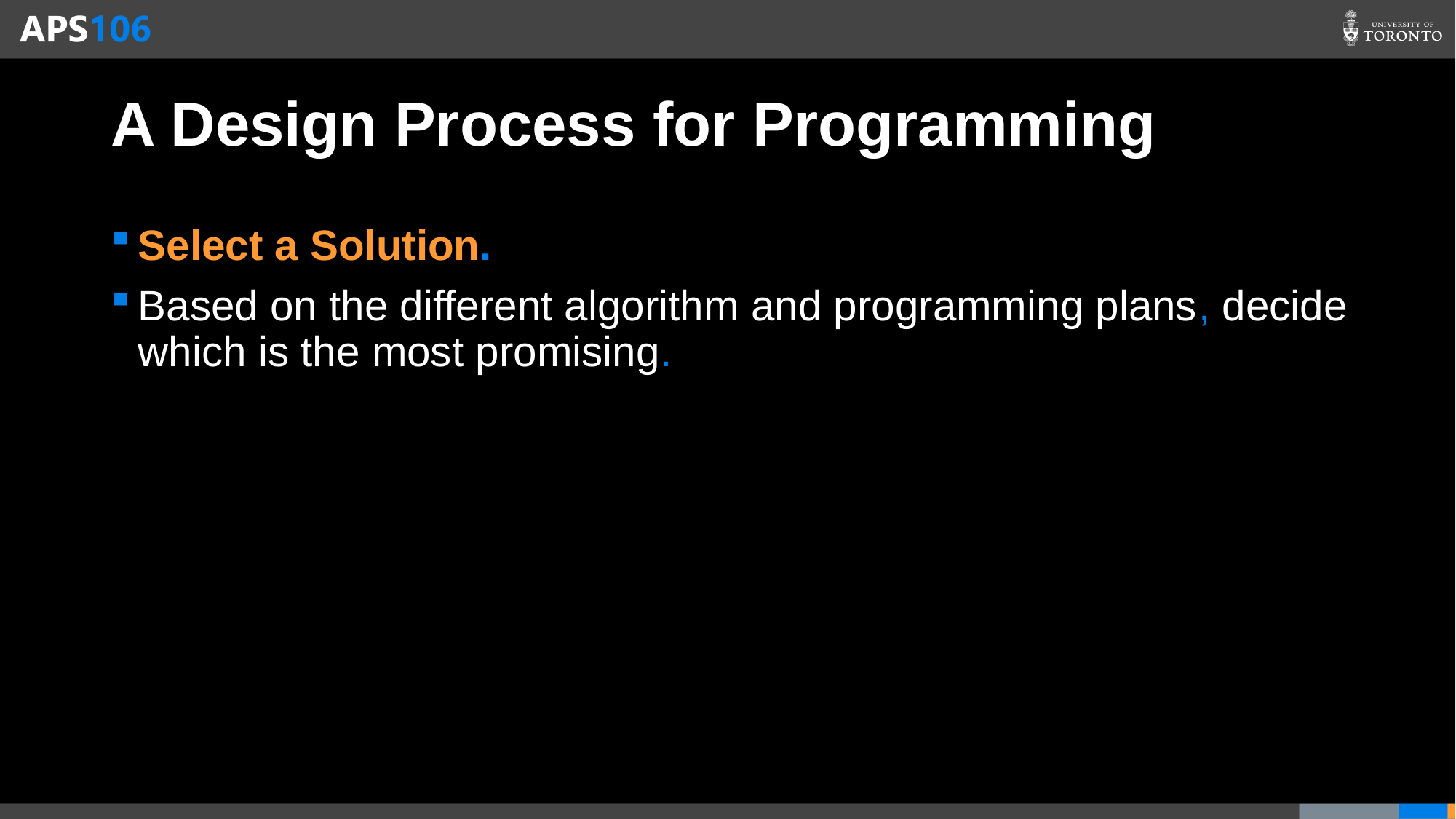

# A Design Process for Programming
Select a Solution.
Based on the different algorithm and programming plans, decide which is the most promising.